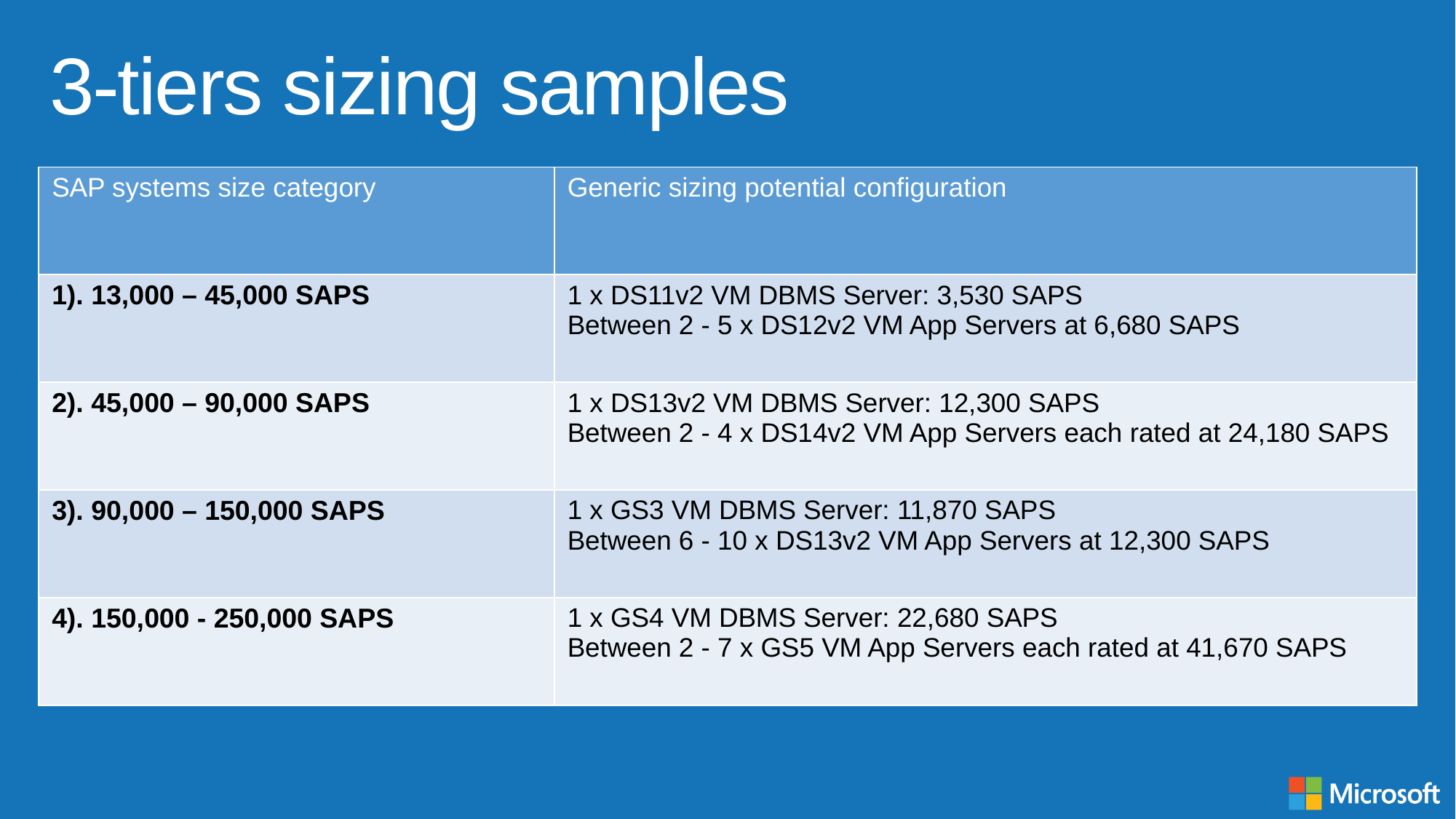

# 3-tiers sizing samples
| SAP systems size category | Generic sizing potential configuration |
| --- | --- |
| 1). 13,000 – 45,000 SAPS | 1 x DS11v2 VM DBMS Server: 3,530 SAPS Between 2 - 5 x DS12v2 VM App Servers at 6,680 SAPS |
| 2). 45,000 – 90,000 SAPS | 1 x DS13v2 VM DBMS Server: 12,300 SAPS Between 2 - 4 x DS14v2 VM App Servers each rated at 24,180 SAPS |
| 3). 90,000 – 150,000 SAPS | 1 x GS3 VM DBMS Server: 11,870 SAPS Between 6 - 10 x DS13v2 VM App Servers at 12,300 SAPS |
| 4). 150,000 - 250,000 SAPS | 1 x GS4 VM DBMS Server: 22,680 SAPS Between 2 - 7 x GS5 VM App Servers each rated at 41,670 SAPS |